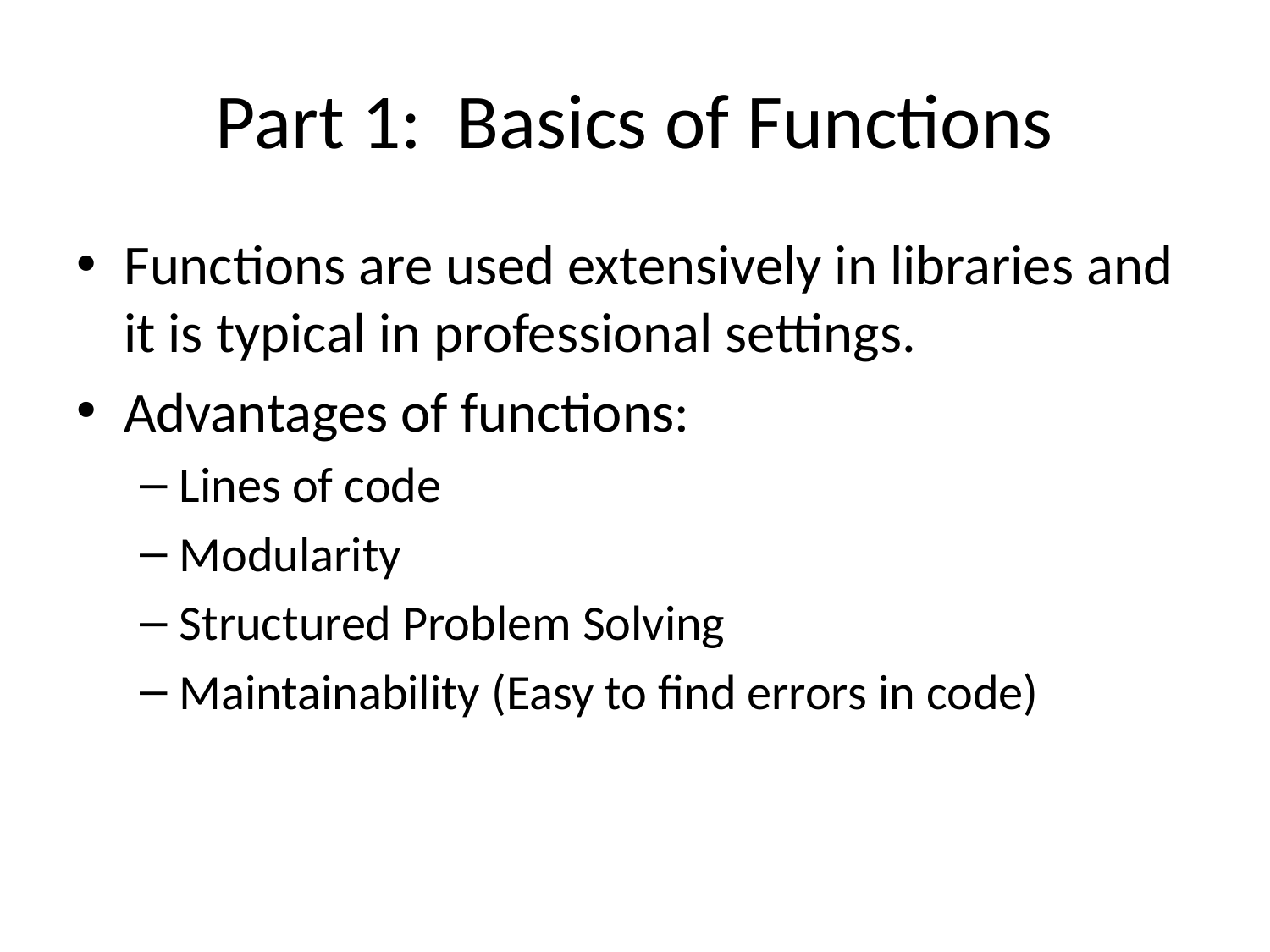

# Part 1:  Basics of Functions
Functions are used extensively in libraries and it is typical in professional settings.
Advantages of functions:
Lines of code
Modularity
Structured Problem Solving
Maintainability (Easy to find errors in code)